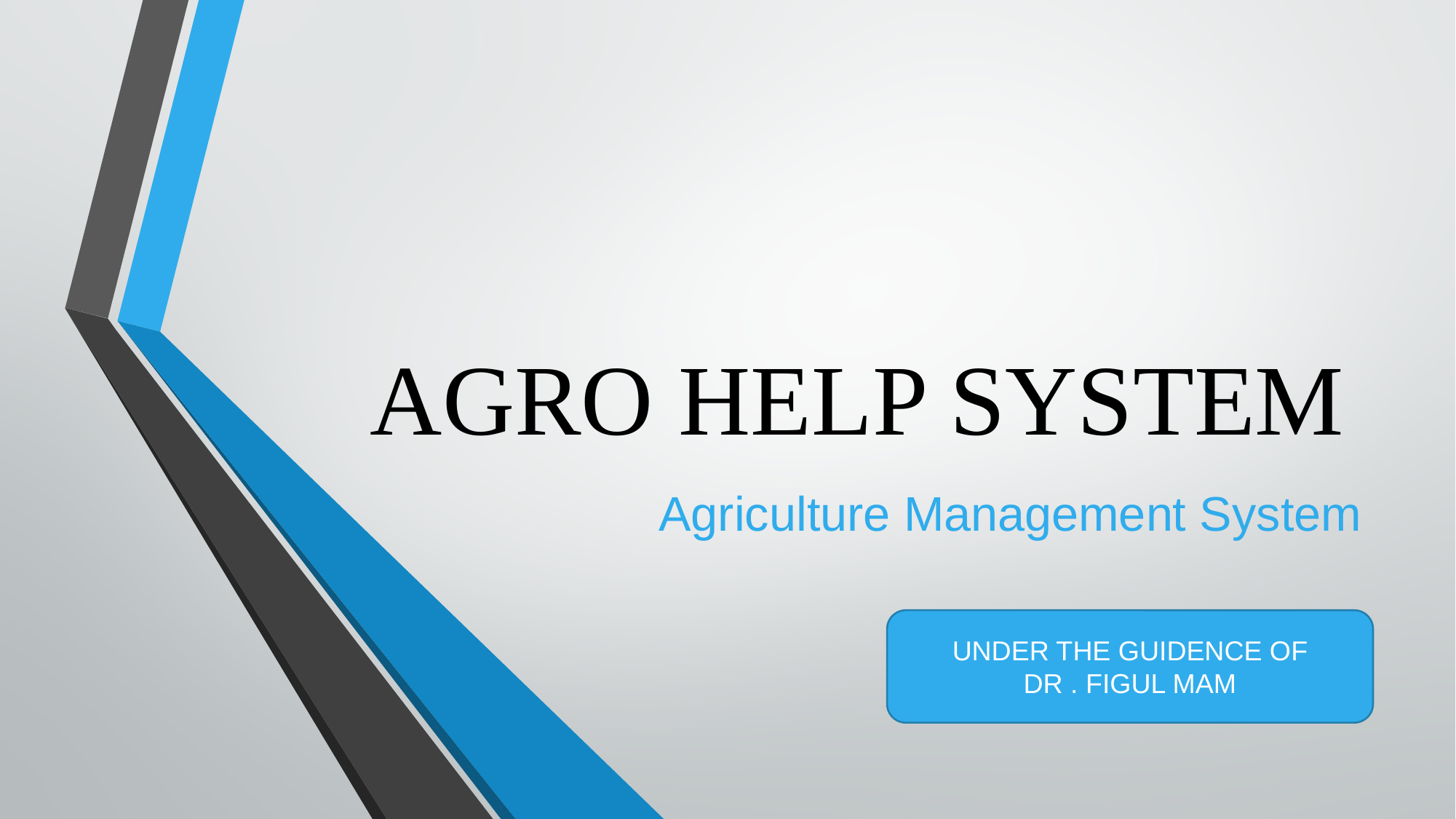

# AGRO HELP SYSTEM
Agriculture Management System
UNDER THE GUIDENCE OF
DR . FIGUL MAM